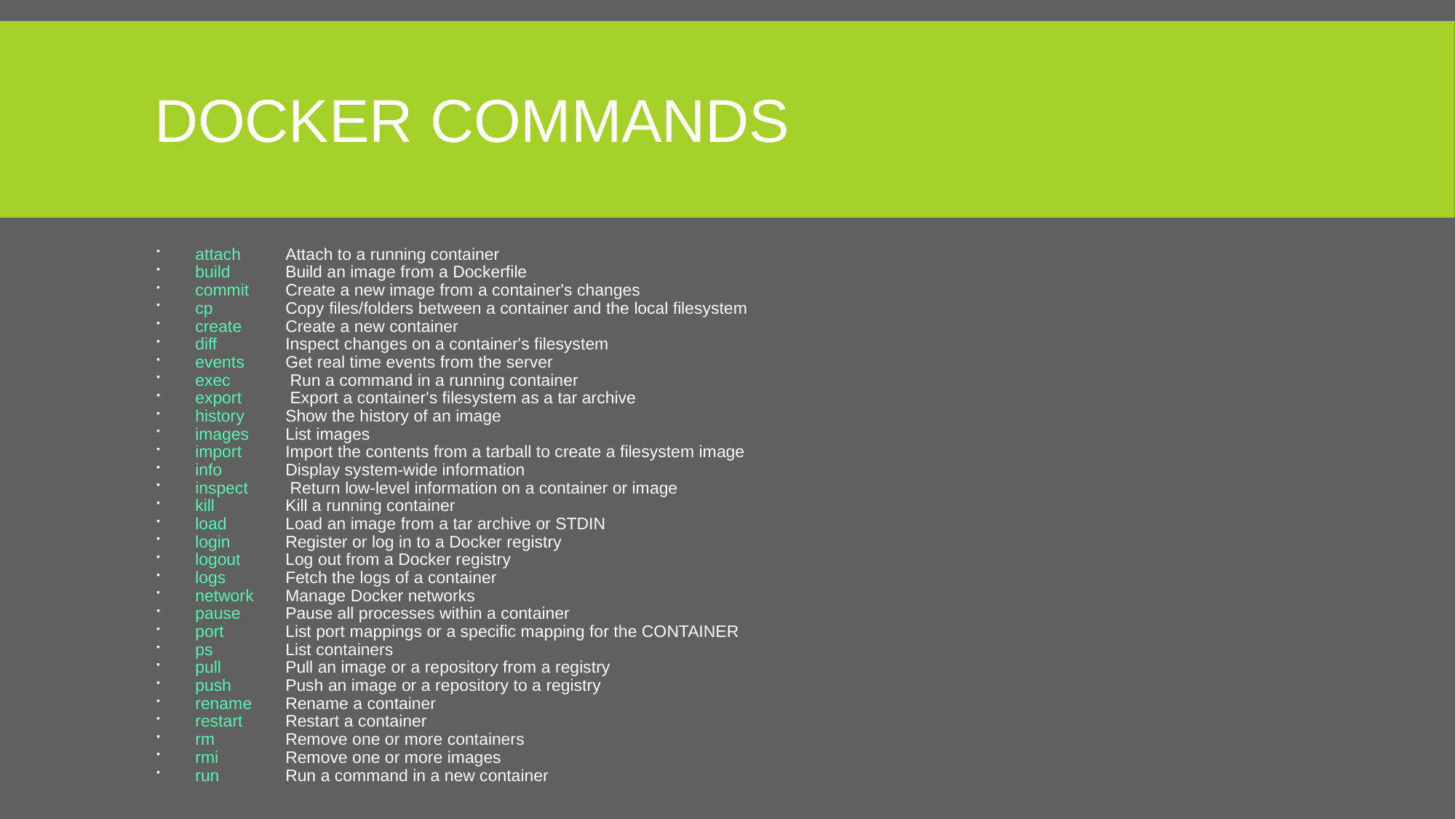

# Docker commands
    attach    	Attach to a running container
    build     	Build an image from a Dockerfile
    commit    	Create a new image from a container's changes
    cp        	Copy files/folders between a container and the local filesystem
    create    	Create a new container
    diff      	Inspect changes on a container's filesystem
    events    	Get real time events from the server
    exec     	 Run a command in a running container
    export   	 Export a container's filesystem as a tar archive
    history   	Show the history of an image
    images    	List images
    import    	Import the contents from a tarball to create a filesystem image
    info      	Display system-wide information
    inspect  	 Return low-level information on a container or image
    kill      	Kill a running container
    load      	Load an image from a tar archive or STDIN
    login   	Register or log in to a Docker registry
    logout   	Log out from a Docker registry
    logs      	Fetch the logs of a container
    network   	Manage Docker networks
    pause     	Pause all processes within a container
    port     	List port mappings or a specific mapping for the CONTAINER
    ps        	List containers
    pull      	Pull an image or a repository from a registry
    push      	Push an image or a repository to a registry
    rename    	Rename a container
    restart   	Restart a container
    rm        	Remove one or more containers
    rmi       	Remove one or more images
    run       	Run a command in a new container